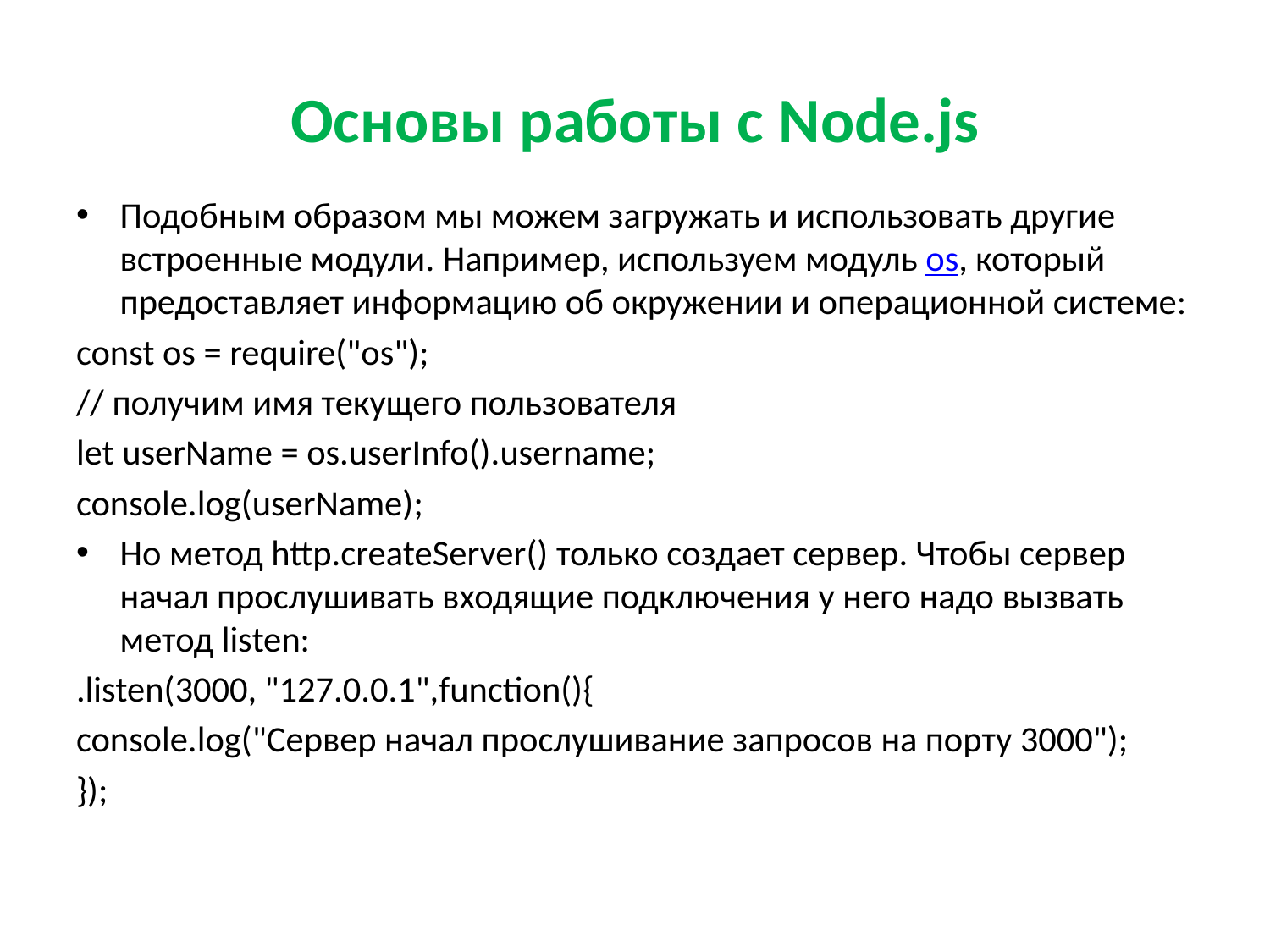

# Основы работы с Node.js
Подобным образом мы можем загружать и использовать другие встроенные модули. Например, используем модуль os, который предоставляет информацию об окружении и операционной системе:
const os = require("os");
// получим имя текущего пользователя
let userName = os.userInfo().username;
console.log(userName);
Но метод http.createServer() только создает сервер. Чтобы сервер начал прослушивать входящие подключения у него надо вызвать метод listen:
.listen(3000, "127.0.0.1",function(){
console.log("Сервер начал прослушивание запросов на порту 3000");
});